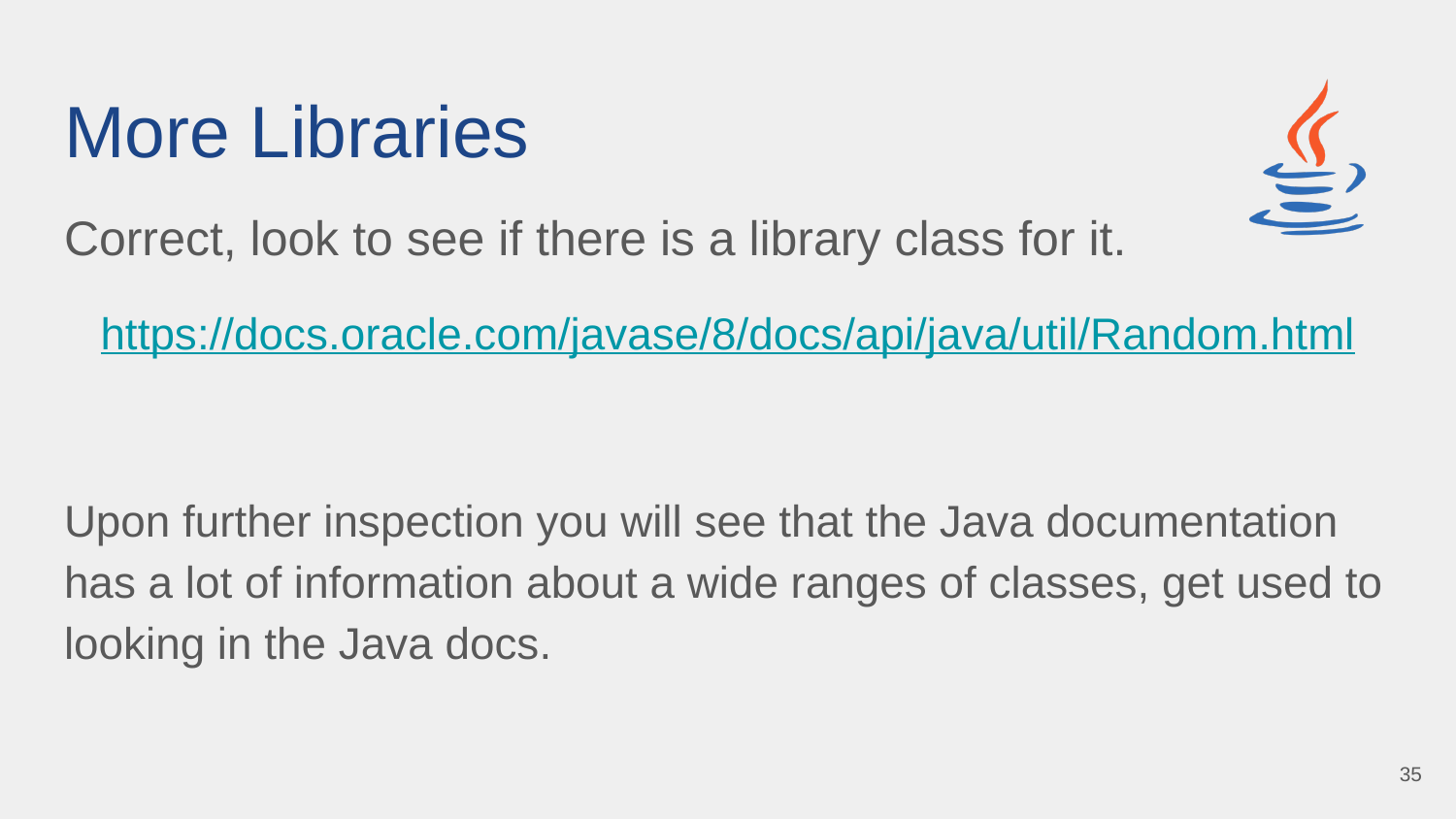

# More Libraries
Correct, look to see if there is a library class for it.
https://docs.oracle.com/javase/8/docs/api/java/util/Random.html

Upon further inspection you will see that the Java documentation has a lot of information about a wide ranges of classes, get used to looking in the Java docs.

35